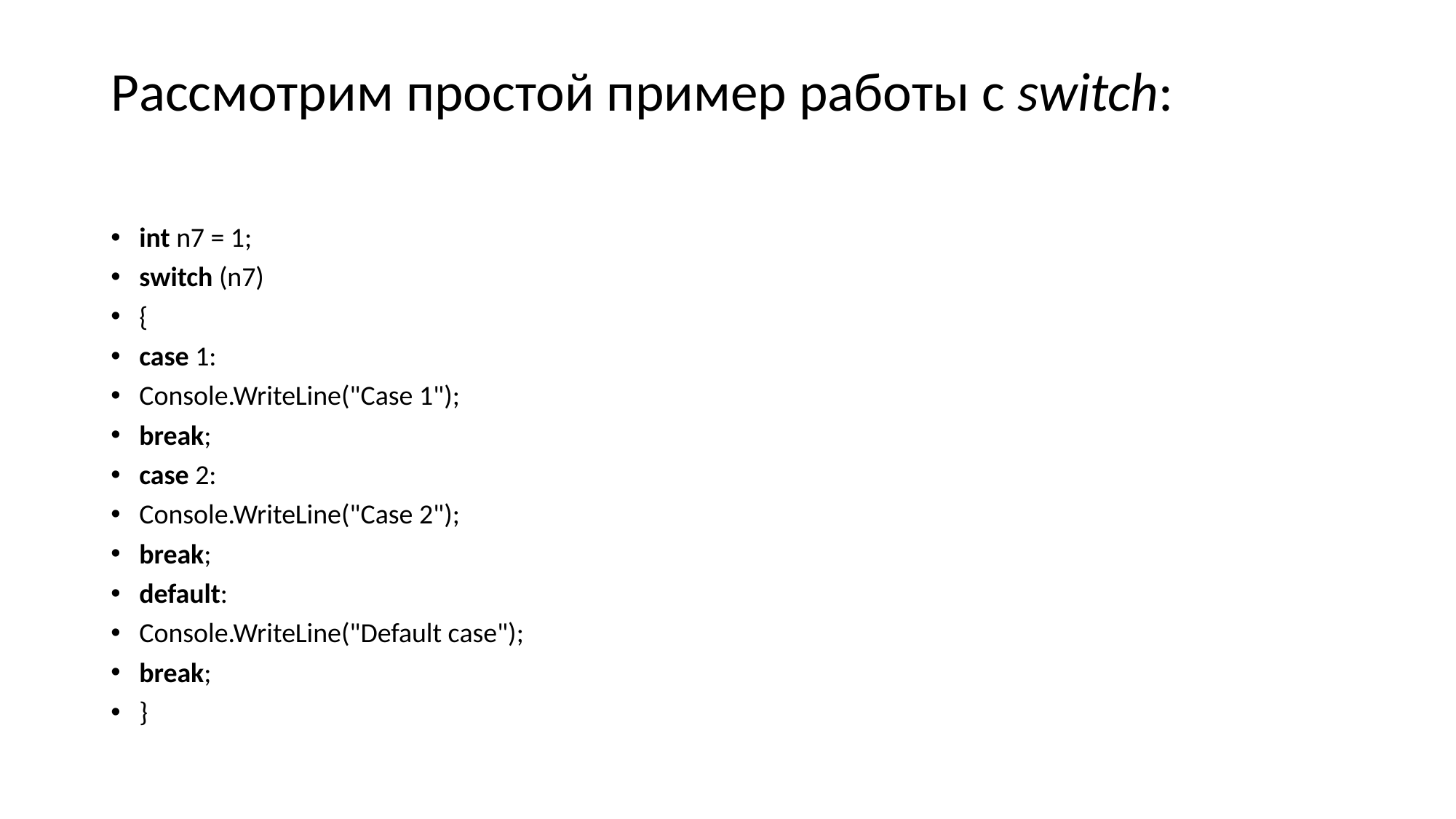

# Рассмотрим простой пример работы с switch:
int n7 = 1;
switch (n7)
{
case 1:
Console.WriteLine("Case 1");
break;
case 2:
Console.WriteLine("Case 2");
break;
default:
Console.WriteLine("Default case");
break;
}